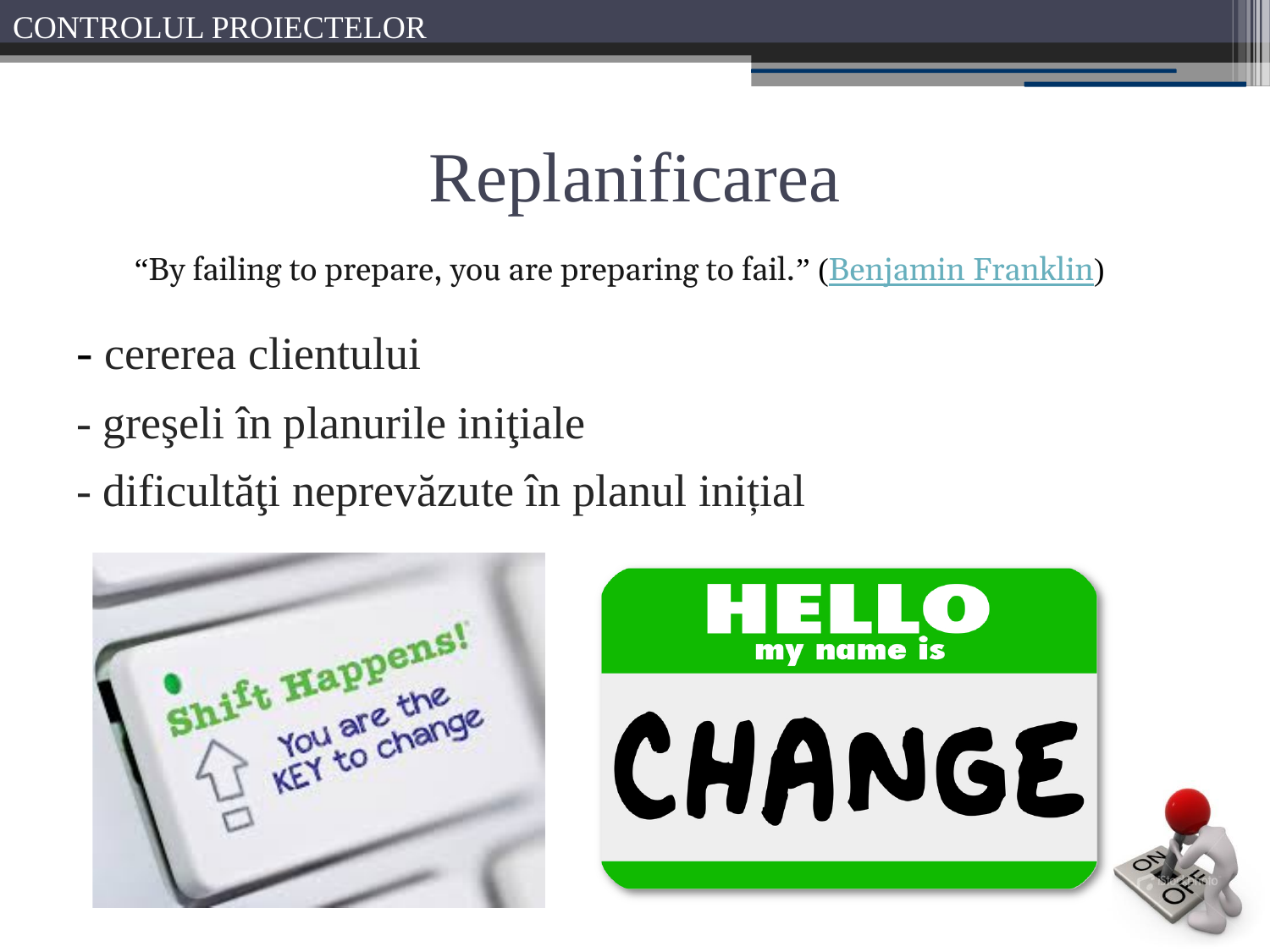

# Replanificarea
“By failing to prepare, you are preparing to fail.” (Benjamin Franklin)
- cererea clientului
- greşeli în planurile iniţiale
- dificultăţi neprevăzute în planul inițial